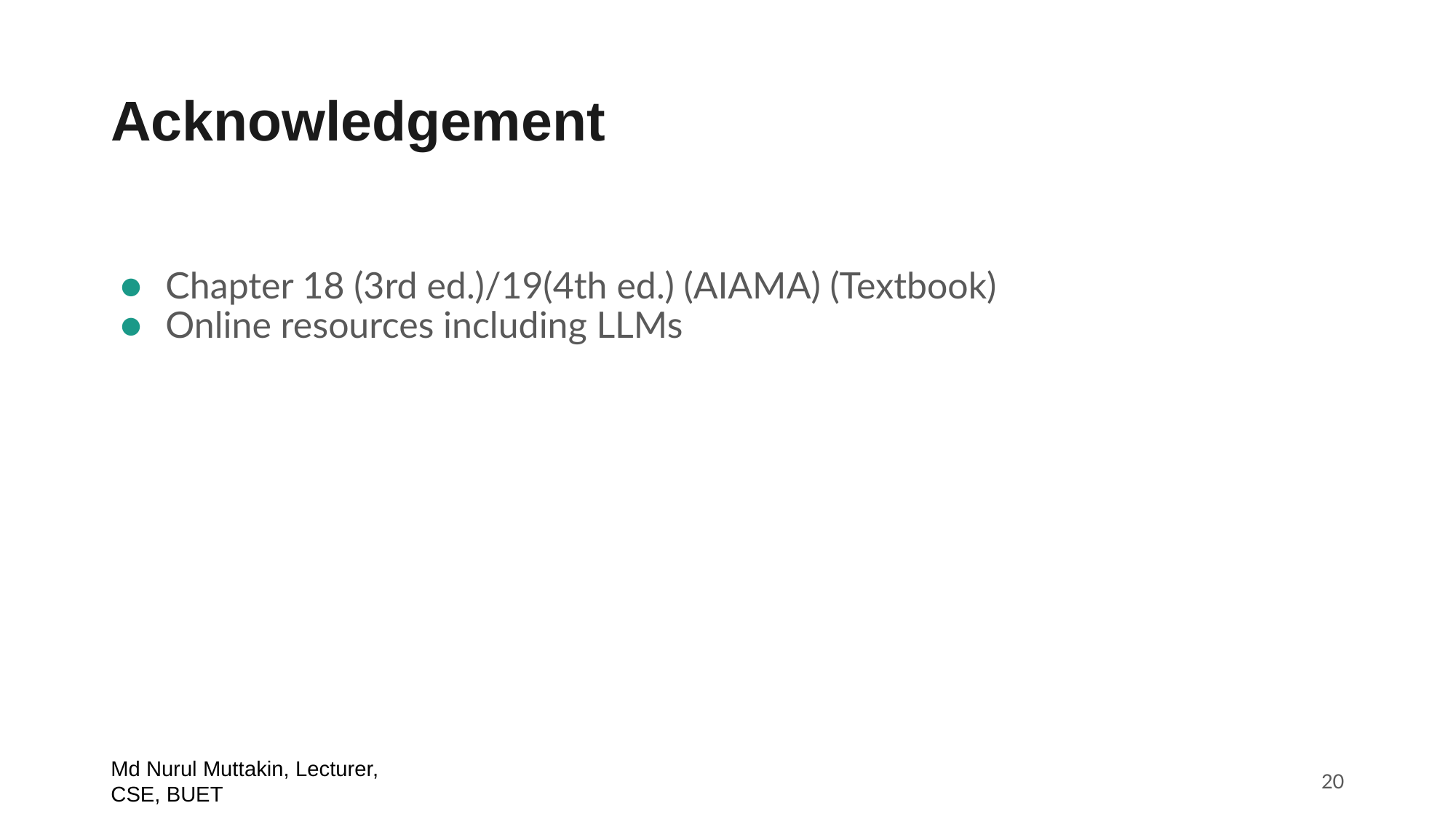

# Acknowledgement

Chapter 18 (3rd ed.)/19(4th ed.) (AIAMA) (Textbook)
Online resources including LLMs

Md Nurul Muttakin, Lecturer, CSE, BUET
20